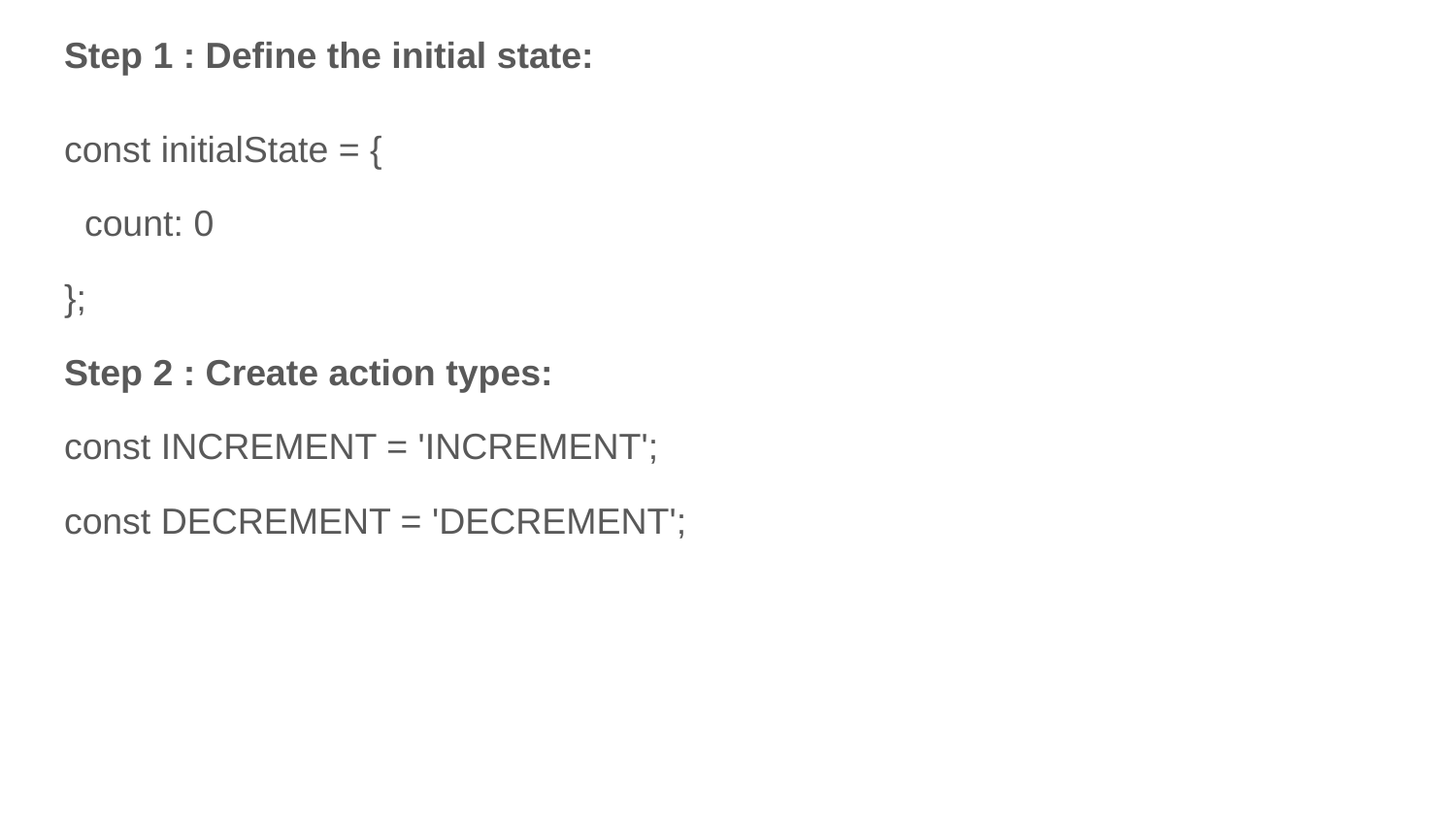

Step 1 : Define the initial state:

const initialState = {
  count: 0
};
Step 2 : Create action types:
const INCREMENT = 'INCREMENT';
const DECREMENT = 'DECREMENT';